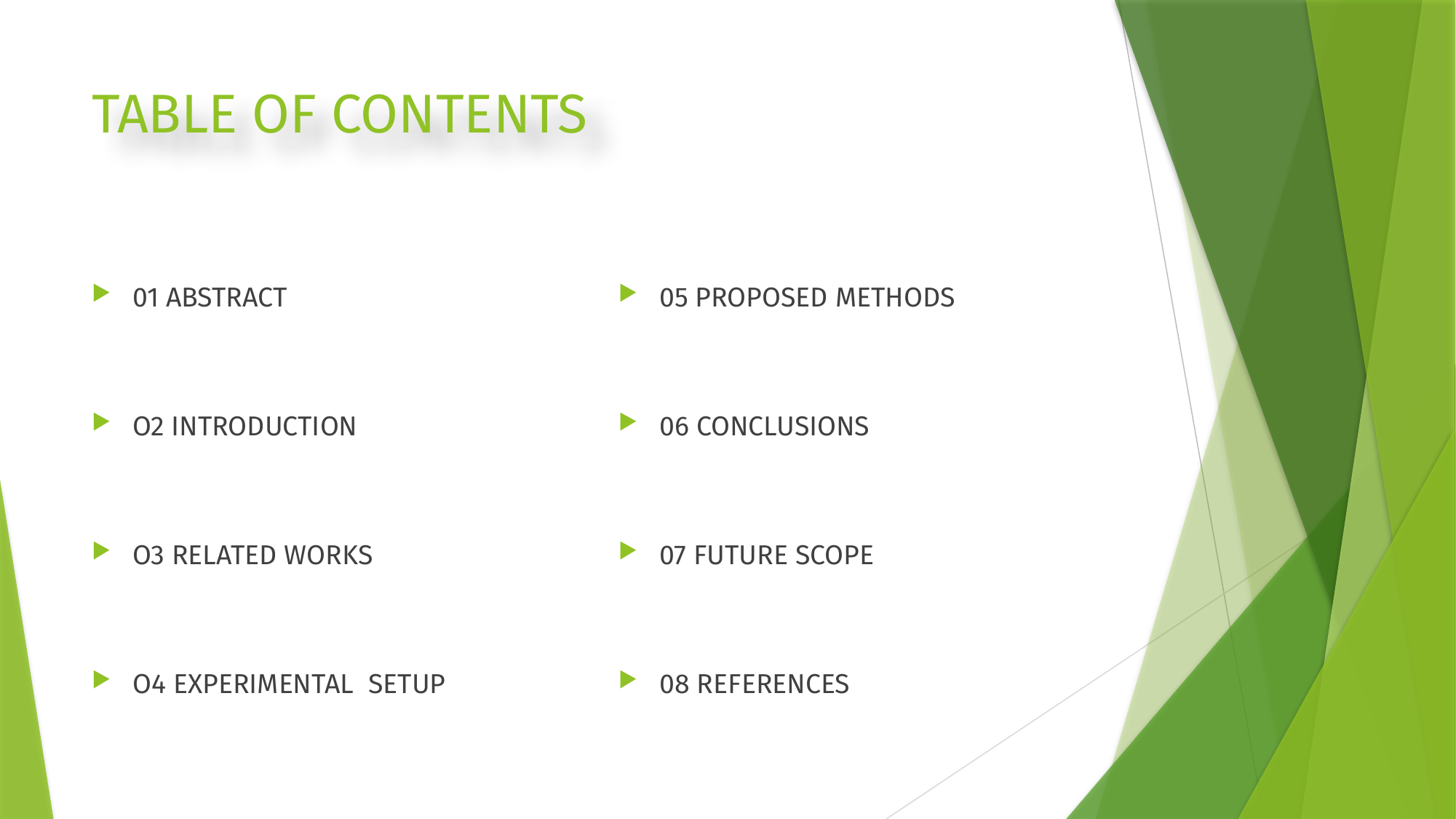

# TABLE OF CONTENTS
01 ABSTRACT

O2 INTRODUCTION

O3 RELATED WORKS

O4 EXPERIMENTAL  SETUP
05 PROPOSED METHODS

06 CONCLUSIONS

07 FUTURE SCOPE

08 REFERENCES